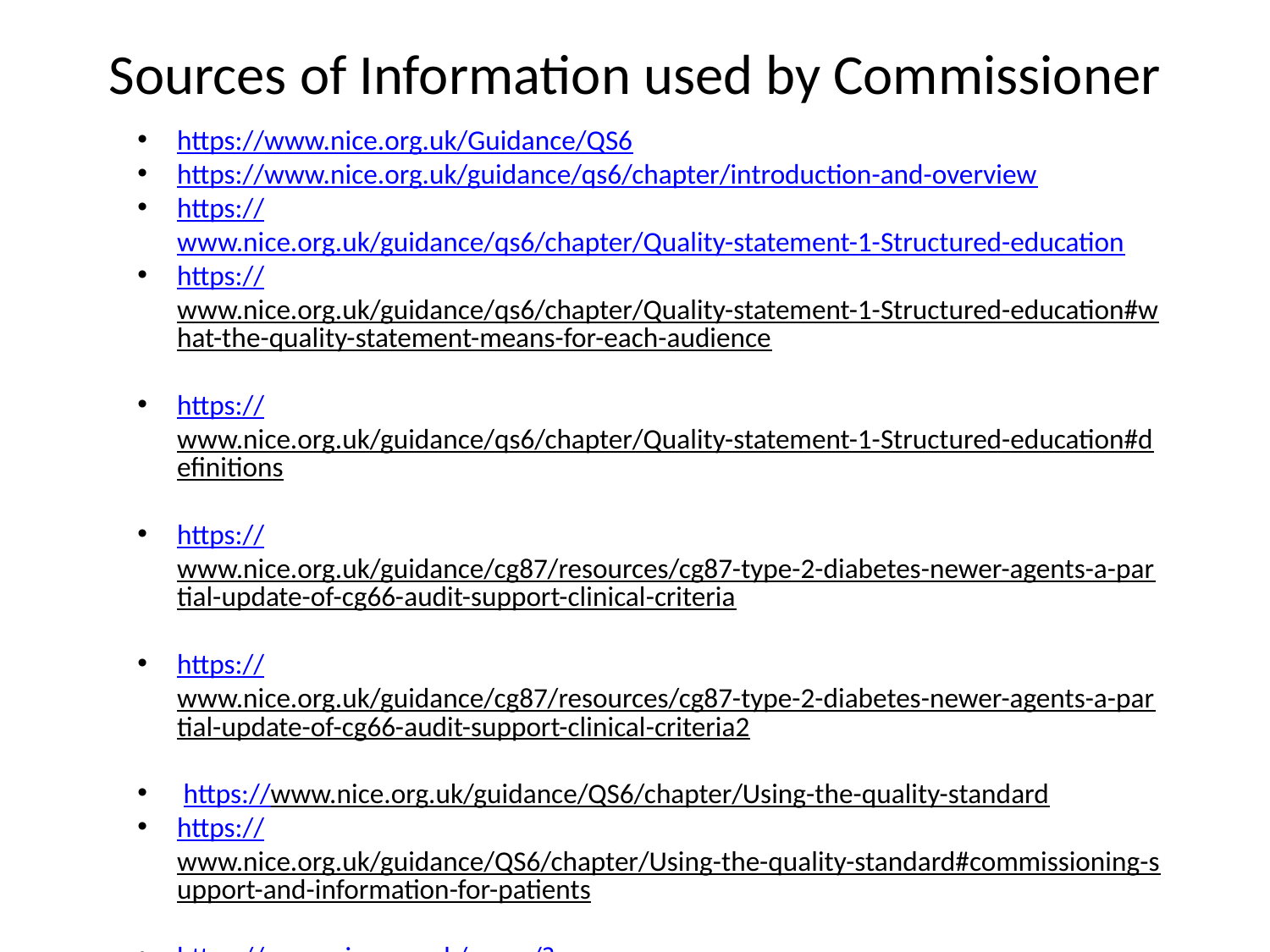

# Sources of Information used by Commissioner
https://www.nice.org.uk/Guidance/QS6
https://www.nice.org.uk/guidance/qs6/chapter/introduction-and-overview
https://www.nice.org.uk/guidance/qs6/chapter/Quality-statement-1-Structured-education
https://www.nice.org.uk/guidance/qs6/chapter/Quality-statement-1-Structured-education#what-the-quality-statement-means-for-each-audience
https://www.nice.org.uk/guidance/qs6/chapter/Quality-statement-1-Structured-education#definitions
https://www.nice.org.uk/guidance/cg87/resources/cg87-type-2-diabetes-newer-agents-a-partial-update-of-cg66-audit-support-clinical-criteria
https://www.nice.org.uk/guidance/cg87/resources/cg87-type-2-diabetes-newer-agents-a-partial-update-of-cg66-audit-support-clinical-criteria2
 https://www.nice.org.uk/guidance/QS6/chapter/Using-the-quality-standard
https://www.nice.org.uk/guidance/QS6/chapter/Using-the-quality-standard#commissioning-support-and-information-for-patients
https://www.nice.org.uk/proxy/?sourceUrl=http%3a%2f%2fguidance.nice.org.uk%2fQS6%2fCommissionerSupport
https://www.nice.org.uk/resource/QS6/html/p/qs6-diabetes-in-adults-cost-impact-and-commissioning-assessment?id=lxio74xw4a3ofvbkj4g2kcfyru
https://www.nice.org.uk/guidance/qs6/resources/qs6-diabetes-in-adults-cost-impact-and-commissioning-assessment2
https://www.evidence.nhs.uk/
http://arms.evidence.nhs.uk/resources/qipp/899091/attachment